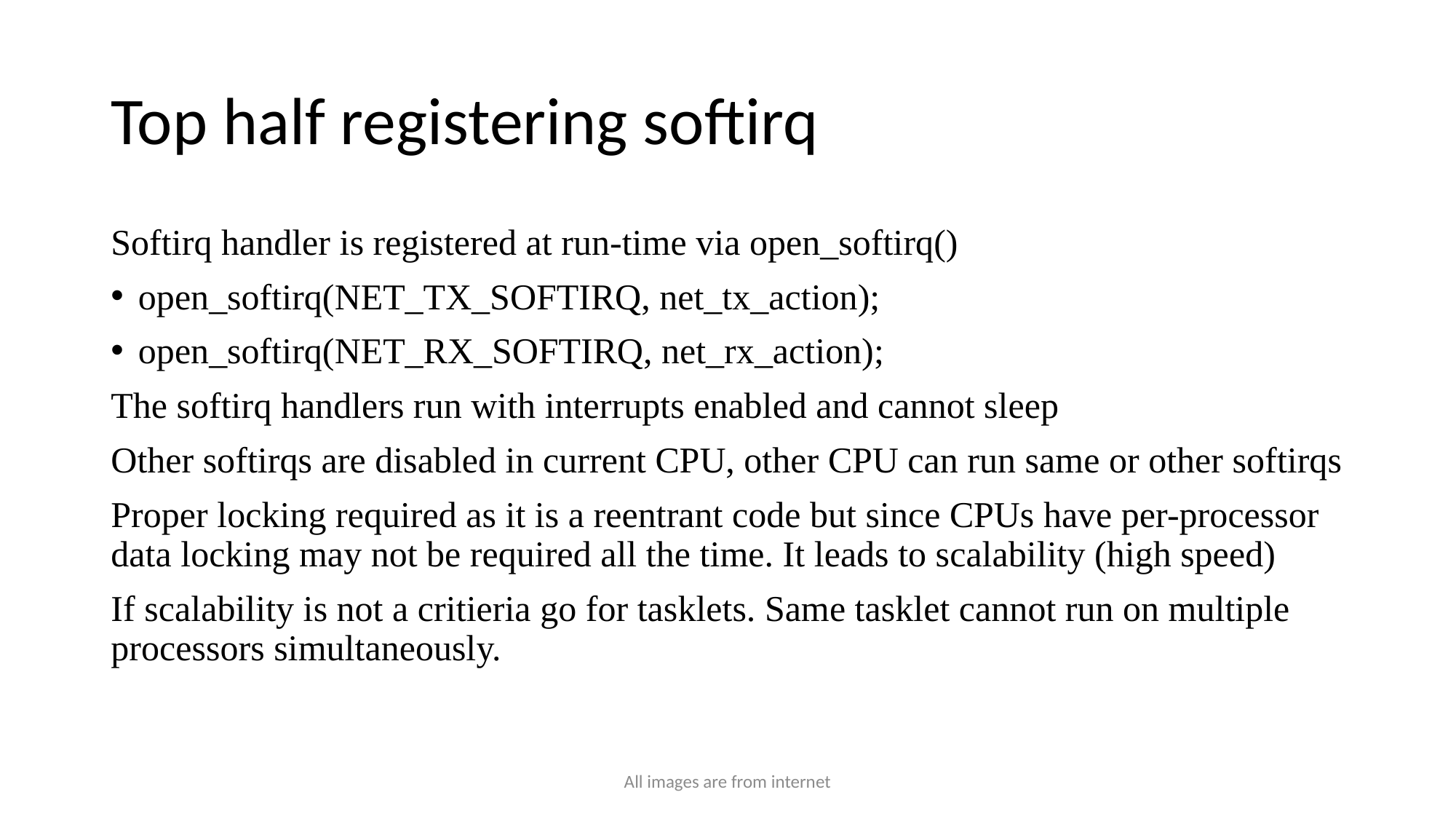

# Top half registering softirq
Softirq handler is registered at run-time via open_softirq()
open_softirq(NET_TX_SOFTIRQ, net_tx_action);
open_softirq(NET_RX_SOFTIRQ, net_rx_action);
The softirq handlers run with interrupts enabled and cannot sleep
Other softirqs are disabled in current CPU, other CPU can run same or other softirqs
Proper locking required as it is a reentrant code but since CPUs have per-processor data locking may not be required all the time. It leads to scalability (high speed)
If scalability is not a critieria go for tasklets. Same tasklet cannot run on multiple processors simultaneously.
All images are from internet